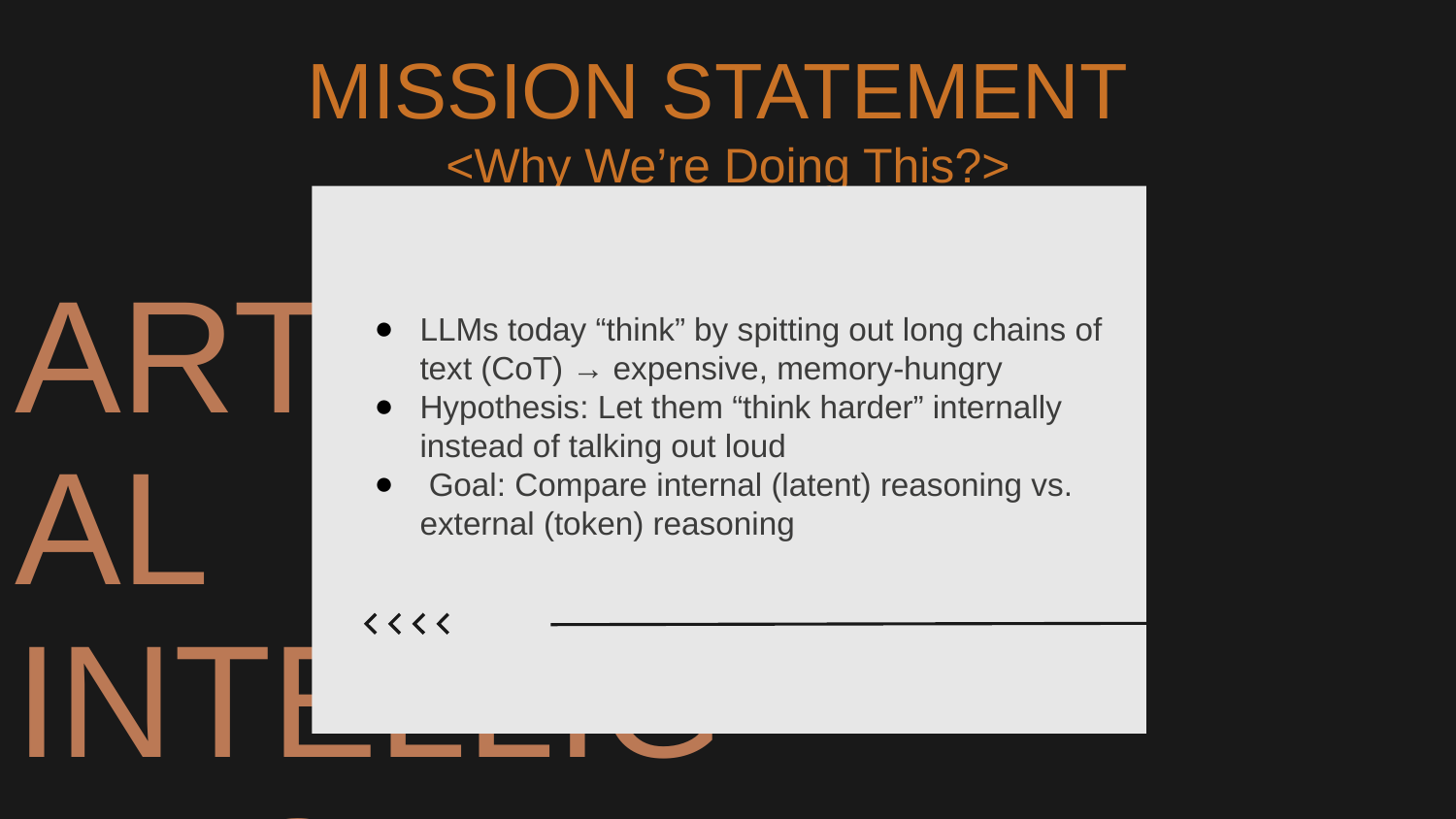

# MISSION STATEMENT <Why We’re Doing This?>

LLMs today “think” by spitting out long chains of text (CoT) → expensive, memory‑hungry
Hypothesis: Let them “think harder” internally instead of talking out loud
 Goal: Compare internal (latent) reasoning vs. external (token) reasoning